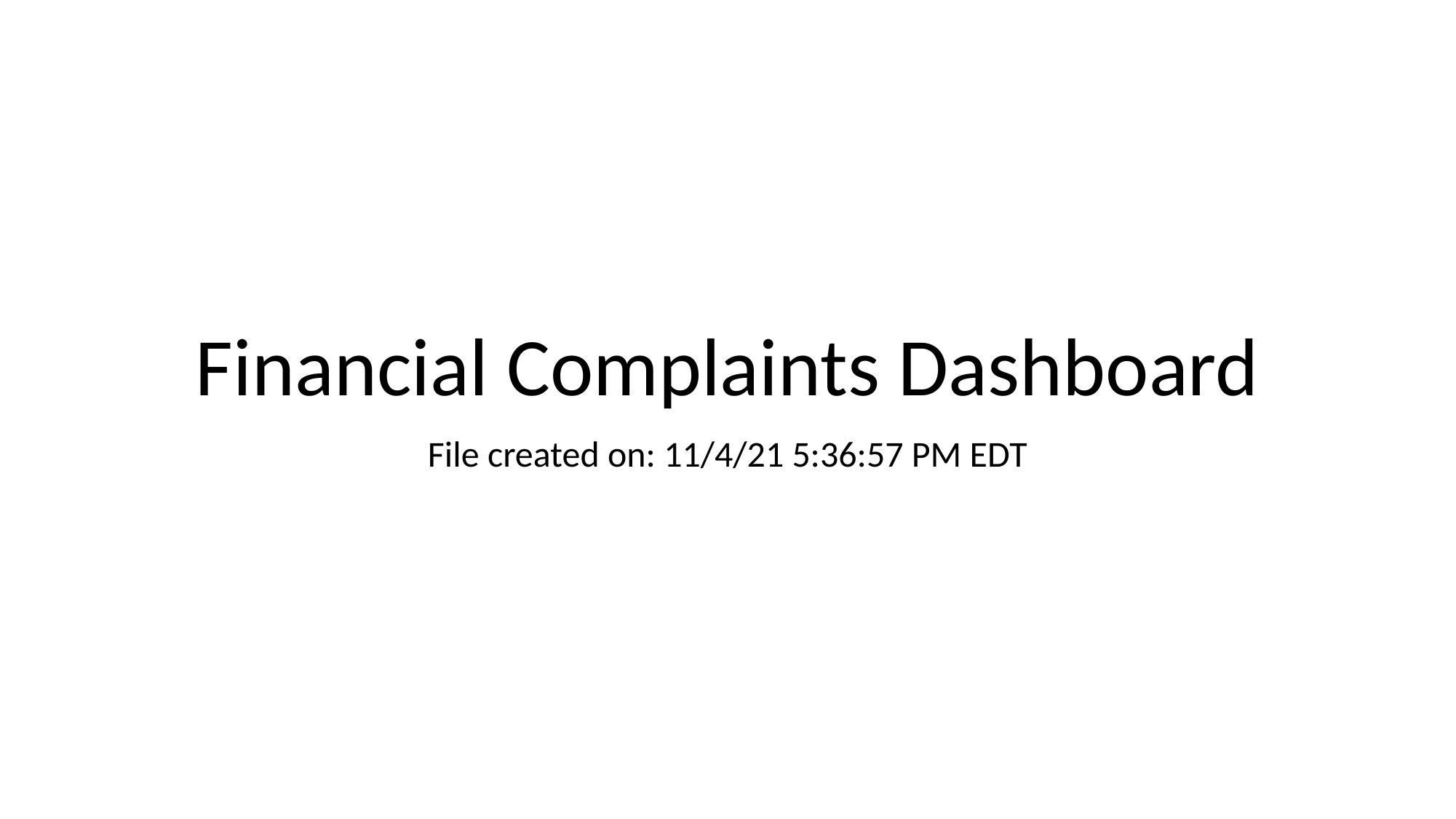

# Financial Complaints Dashboard
File created on: 11/4/21 5:36:57 PM EDT